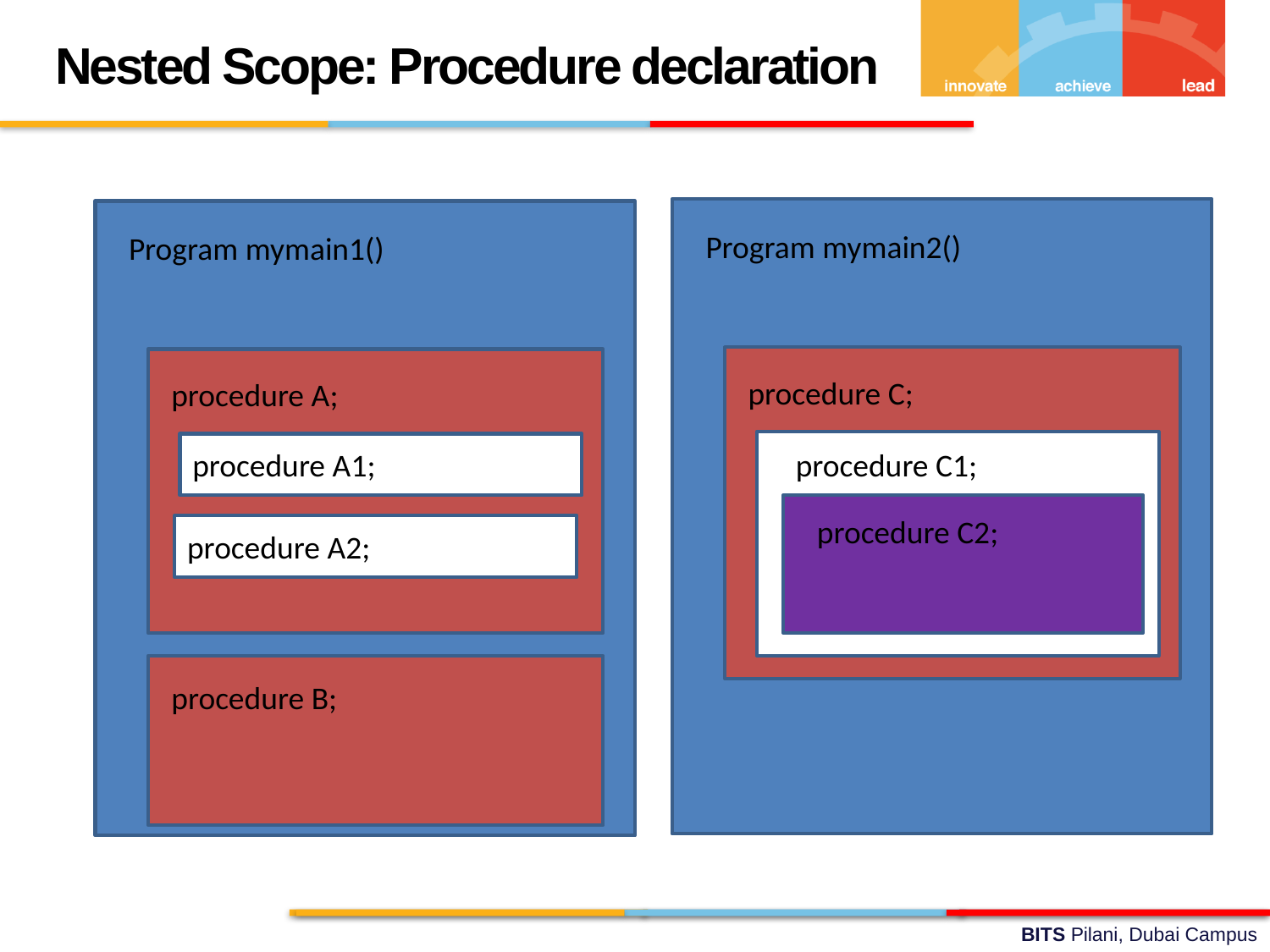

Nested Scope: Procedure declaration

Program mymain2()

procedure C;

Program mymain1()

procedure A;
procedure A1;
procedure A2;

procedure B;
procedure C1;

procedure C2;